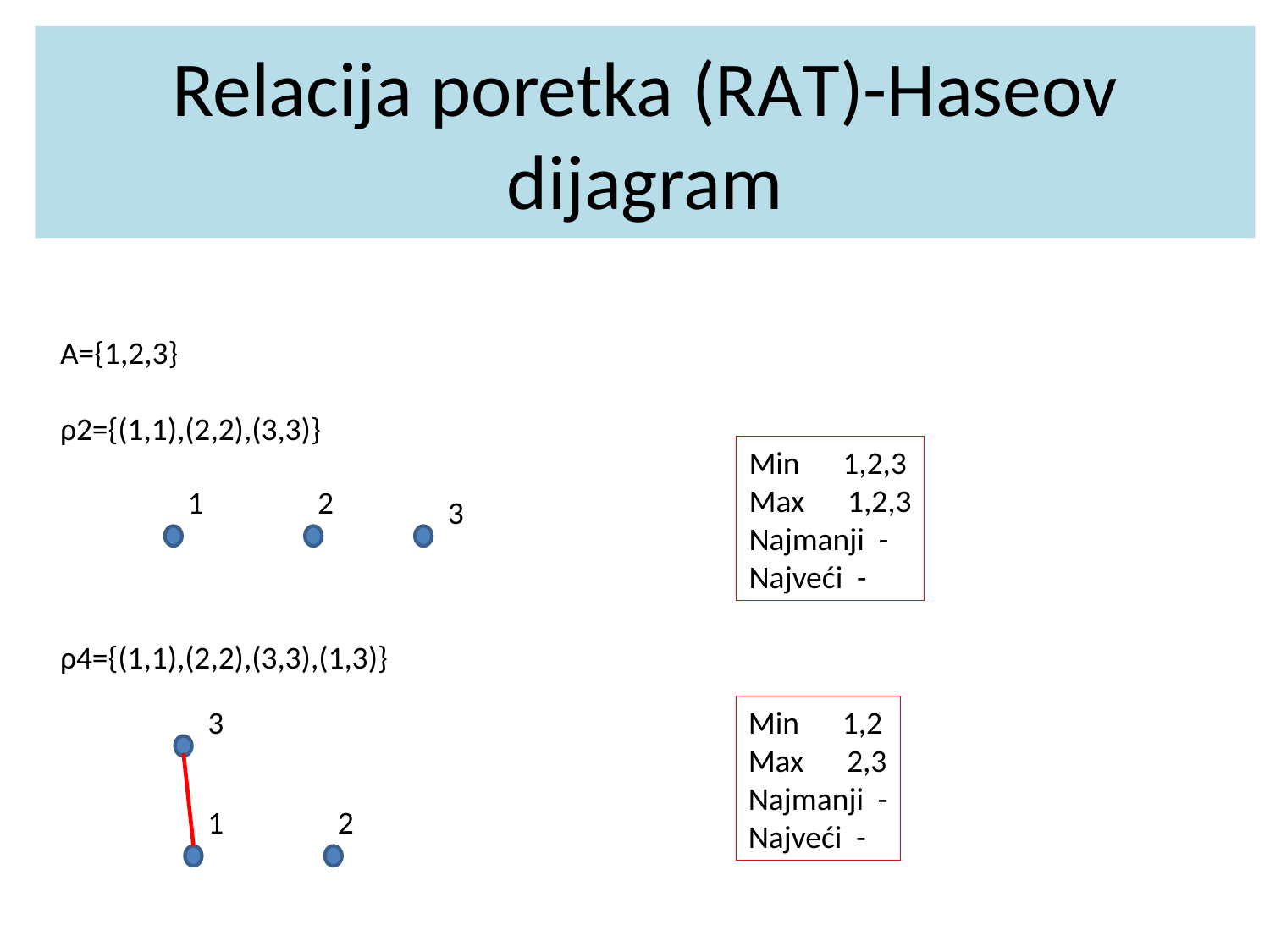

# Relacija poretka (RAT)-Haseov dijagram
A={1,2,3}

ρ2={(1,1),(2,2),(3,3)}

ρ4={(1,1),(2,2),(3,3),(1,3)}

Min      1,2,3
Max      1,2,3
Najmanji  -
Najveći  -
1
2
3

3
Min      1,2
Max      2,3
Najmanji  -
Najveći  -

1
2